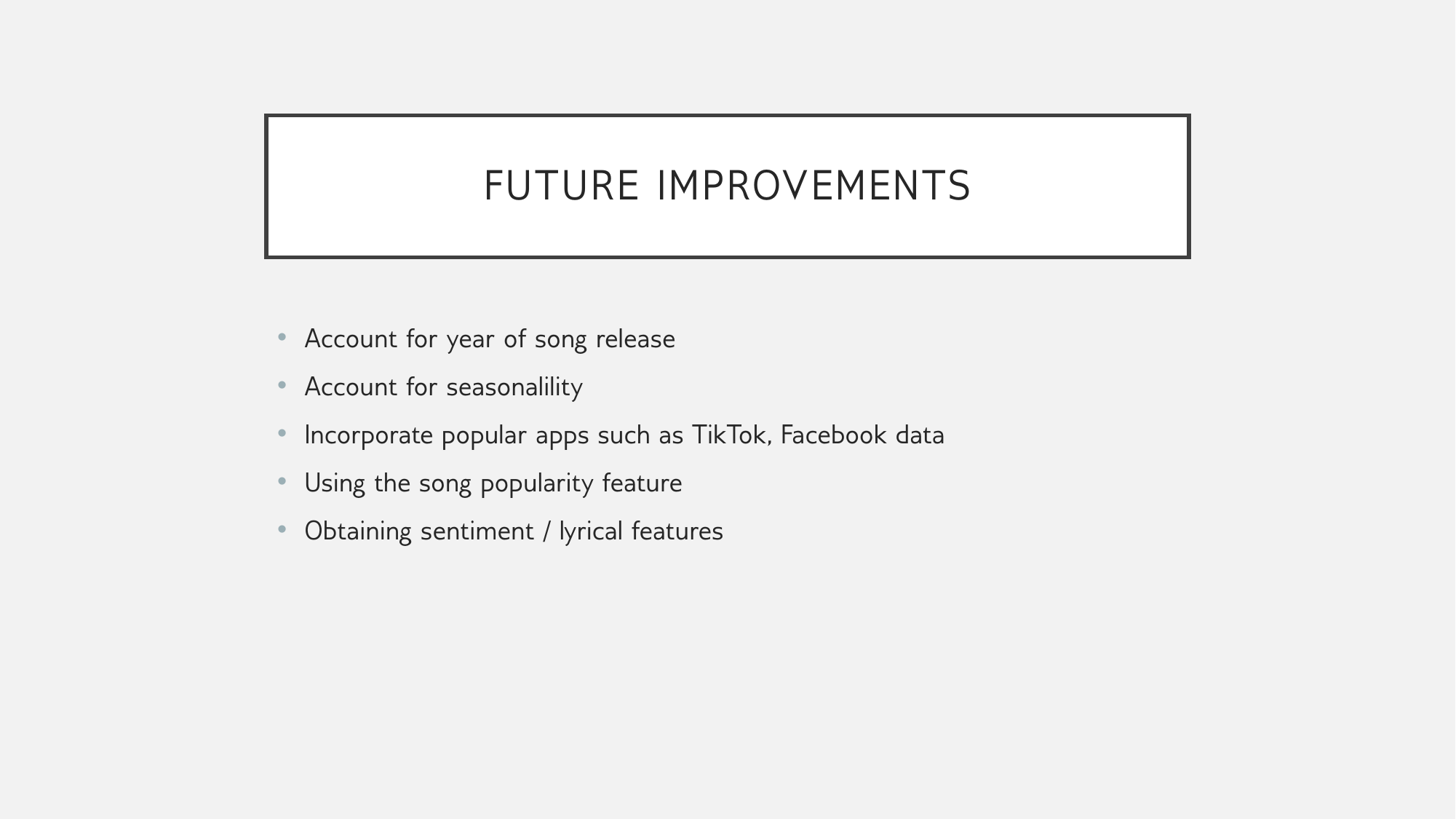

# Future improvements
Account for year of song release
Account for seasonalility
Incorporate popular apps such as TikTok, Facebook data
Using the song popularity feature
Obtaining sentiment / lyrical features